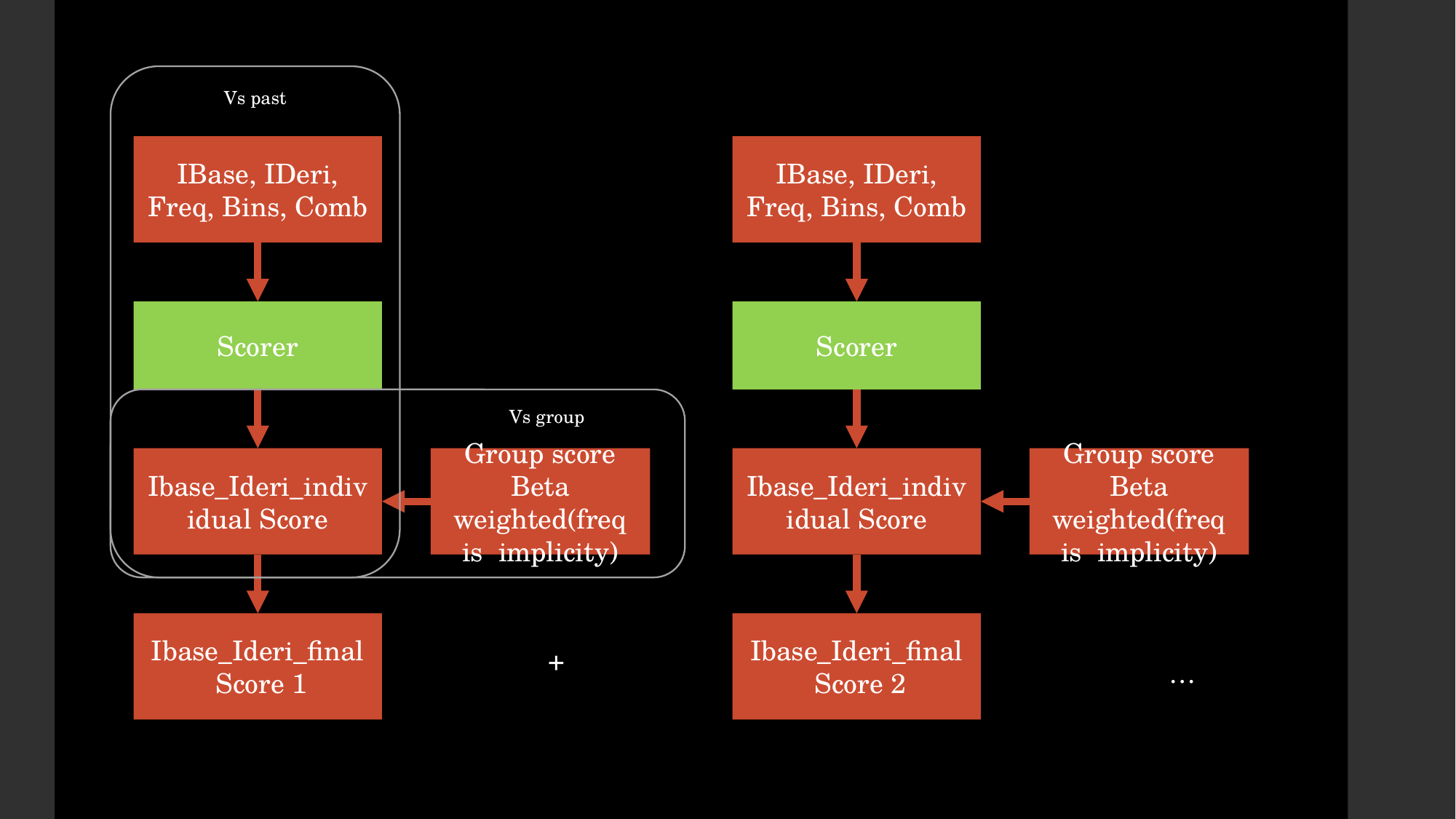

Vs past
IBase, IDeri, Freq, Bins, Comb
IBase, IDeri, Freq, Bins, Comb
Scorer
Scorer

Vs group
Ibase_Ideri_individual Score
Group score
Beta weighted(freq is  implicity)
Ibase_Ideri_individual Score
Group score
Beta weighted(freq is  implicity)
Ibase_Ideri_final
 Score 1
Ibase_Ideri_final
 Score 2
+
…